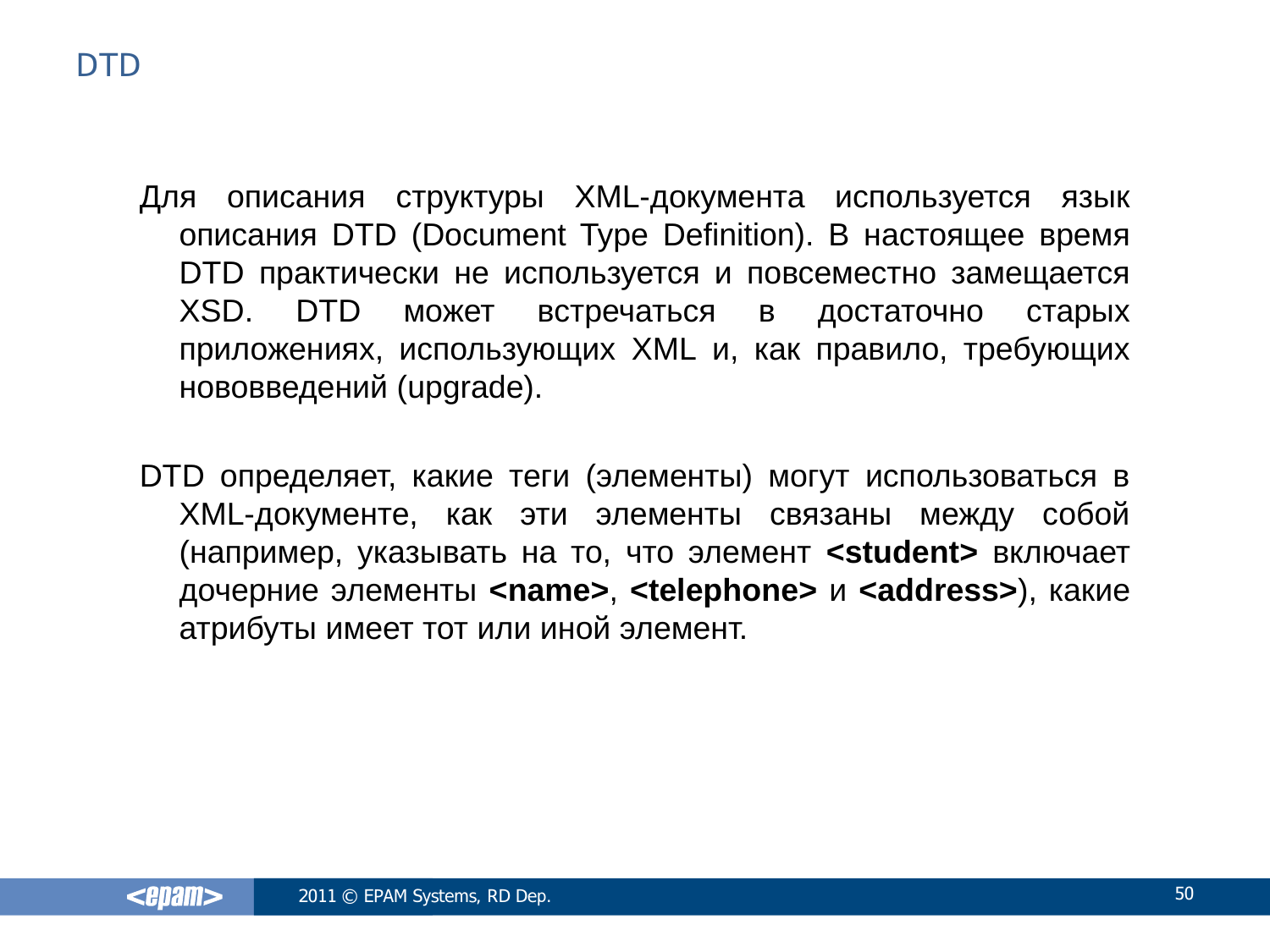

# DTD
Для описания структуры XML-документа используется язык описания DTD (Document Type Definition). В настоящее время DTD практически не используется и повсеместно замещается XSD. DTD может встречаться в достаточно старых приложениях, использующих XML и, как правило, требующих нововведений (upgrade).

DTD определяет, какие теги (элементы) могут использоваться в XML-документе, как эти элементы связаны между собой (например, указывать на то, что элемент <student> включает дочерние элементы <name>, <telephone> и <address>), какие атрибуты имеет тот или иной элемент.

50
2011 © EPAM Systems, RD Dep.